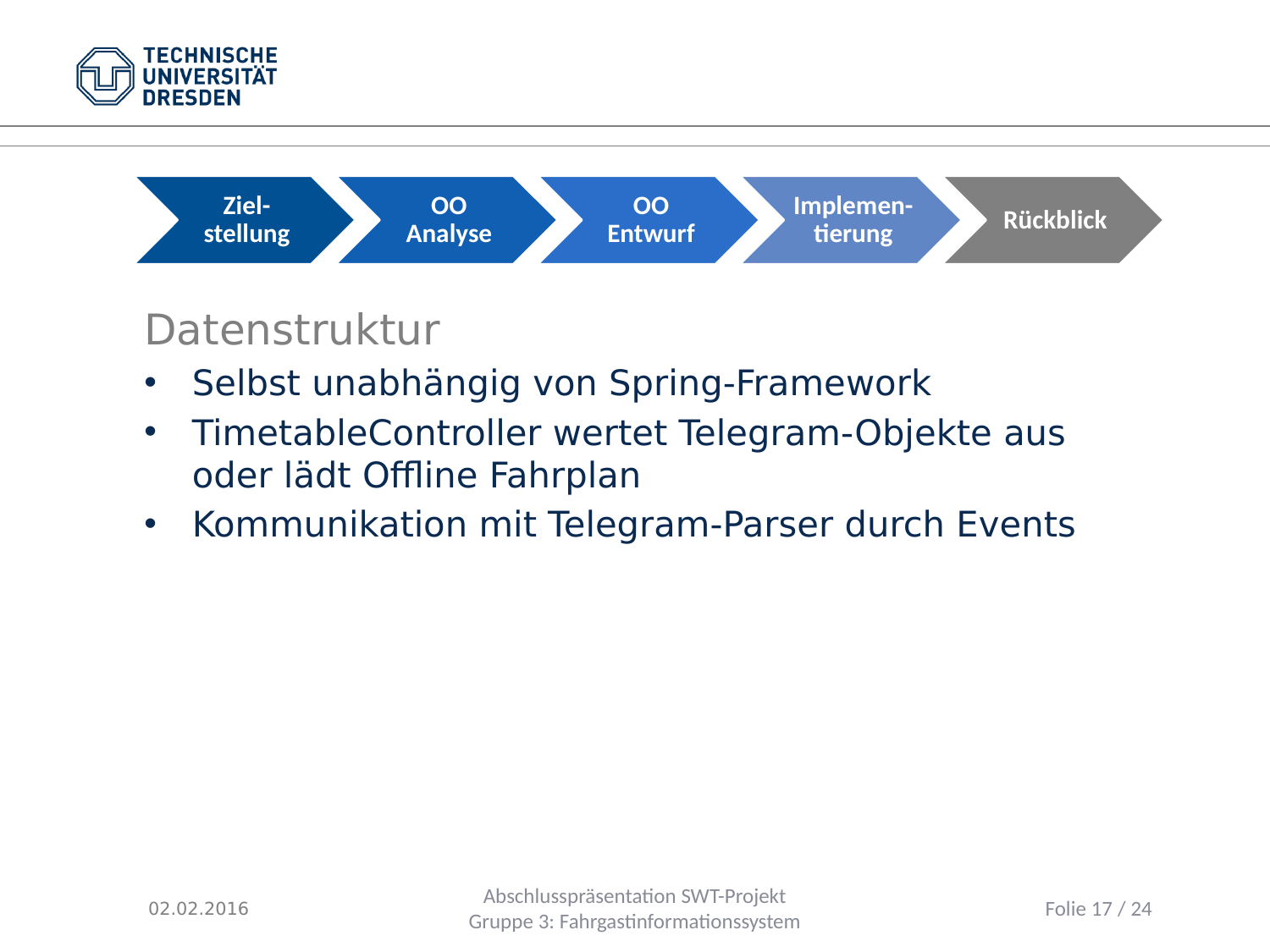

Ziel-stellung

OO Analyse

OO Entwurf

Implemen-tierung

Rückblick
Datenstruktur
Selbst unabhängig von Spring-Framework
TimetableController wertet Telegram-Objekte aus oder lädt Offline Fahrplan
Kommunikation mit Telegram-Parser durch Events
02.02.2016
Abschlusspräsentation SWT-Projekt
Gruppe 3: Fahrgastinformationssystem
Folie 17 / 24